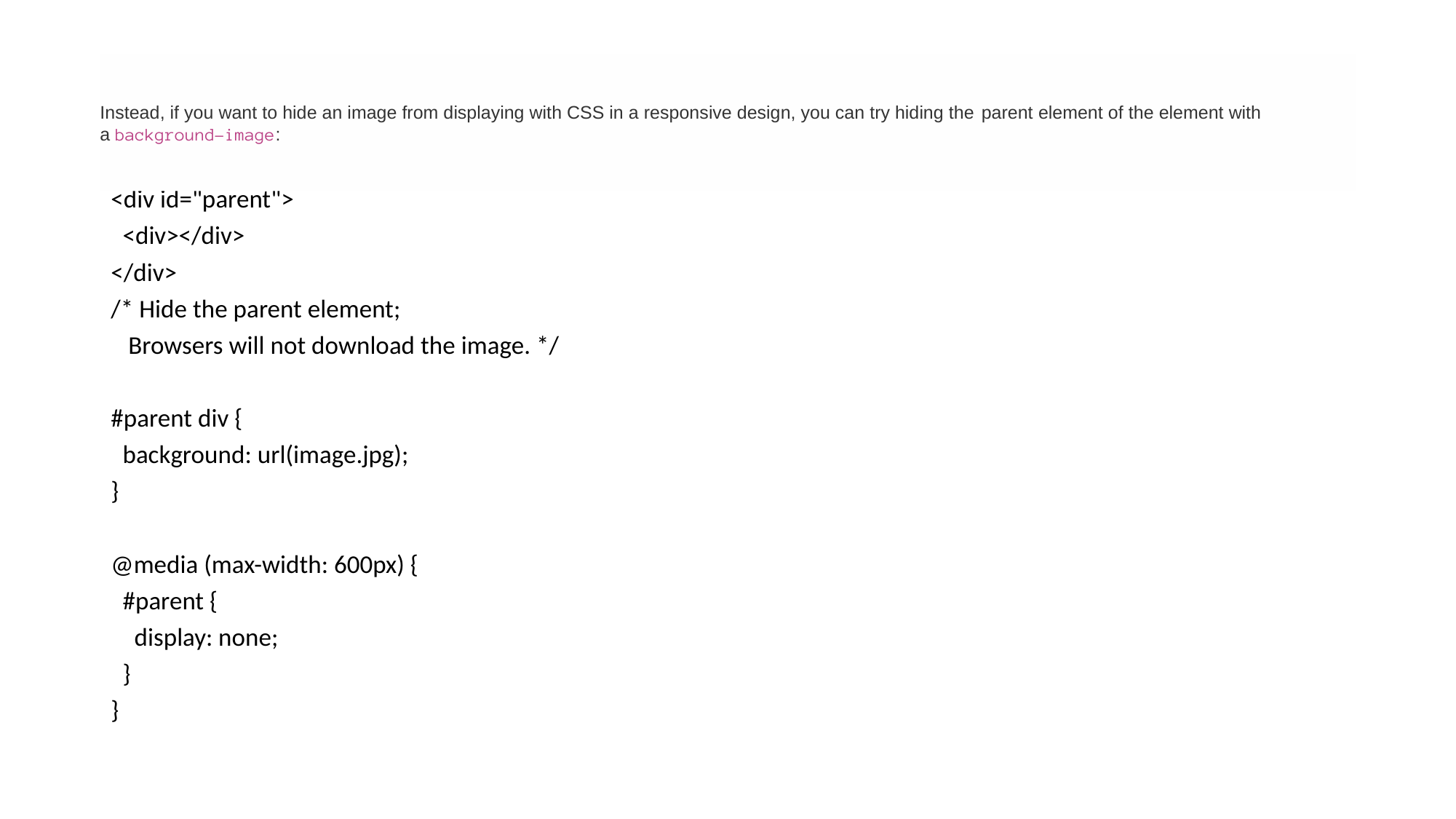

# Instead, if you want to hide an image from displaying with CSS in a responsive design, you can try hiding the parent element of the element with a background-image:
<div id="parent">
  <div></div>
</div>
/* Hide the parent element;
   Browsers will not download the image. */

#parent div {
  background: url(image.jpg);
}

@media (max-width: 600px) {
  #parent {
    display: none;
  }
}